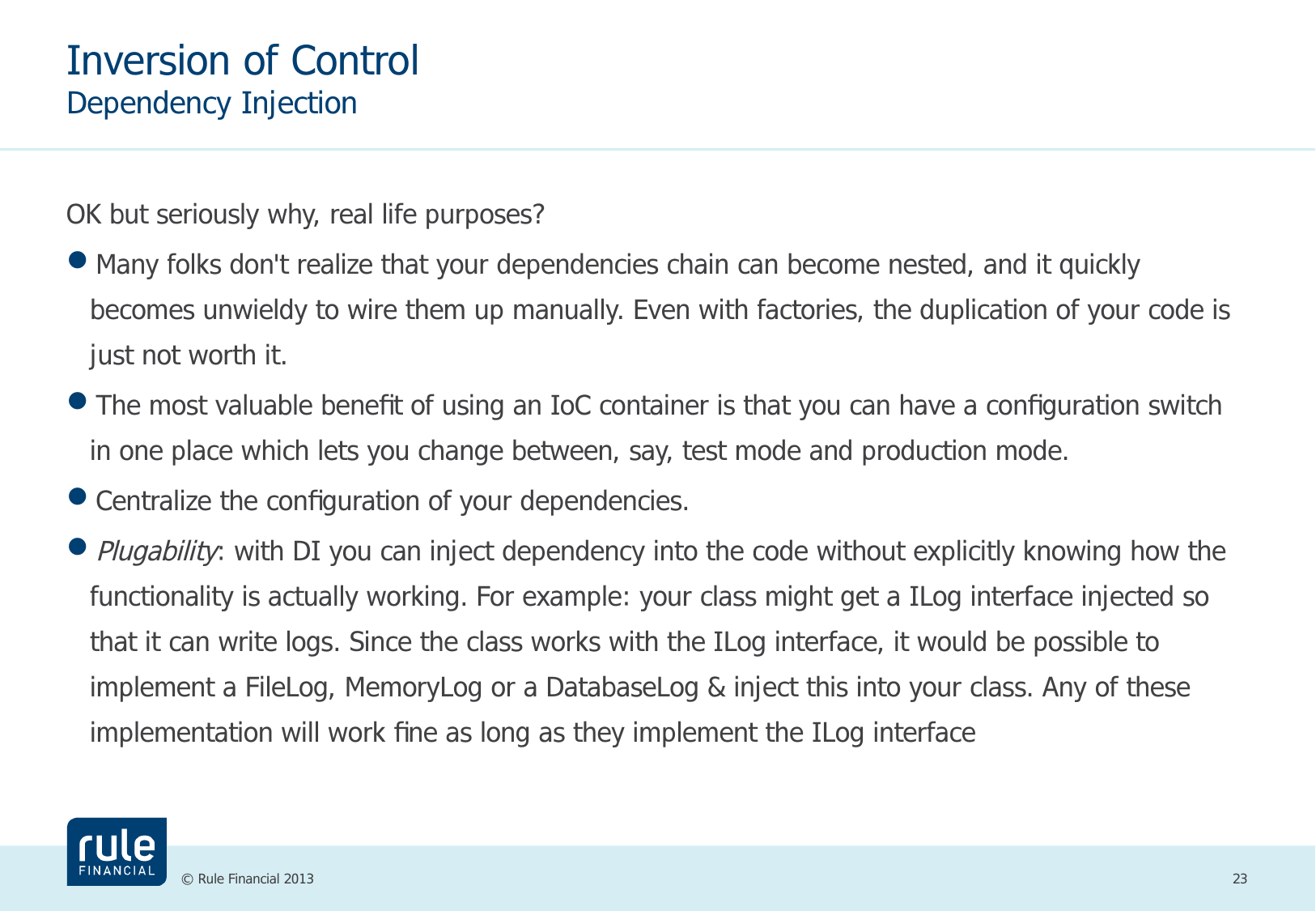

# Inversion of Control Dependency Injection
OK but seriously why, real life purposes?
Many folks don't realize that your dependencies chain can become nested, and it quickly becomes unwieldy to wire them up manually. Even with factories, the duplication of your code is just not worth it.
The most valuable benefit of using an IoC container is that you can have a configuration switch in one place which lets you change between, say, test mode and production mode.
Centralize the configuration of your dependencies.
Plugability: with DI you can inject dependency into the code without explicitly knowing how the functionality is actually working. For example: your class might get a ILog interface injected so that it can write logs. Since the class works with the ILog interface, it would be possible to implement a FileLog, MemoryLog or a DatabaseLog & inject this into your class. Any of these implementation will work fine as long as they implement the ILog interface